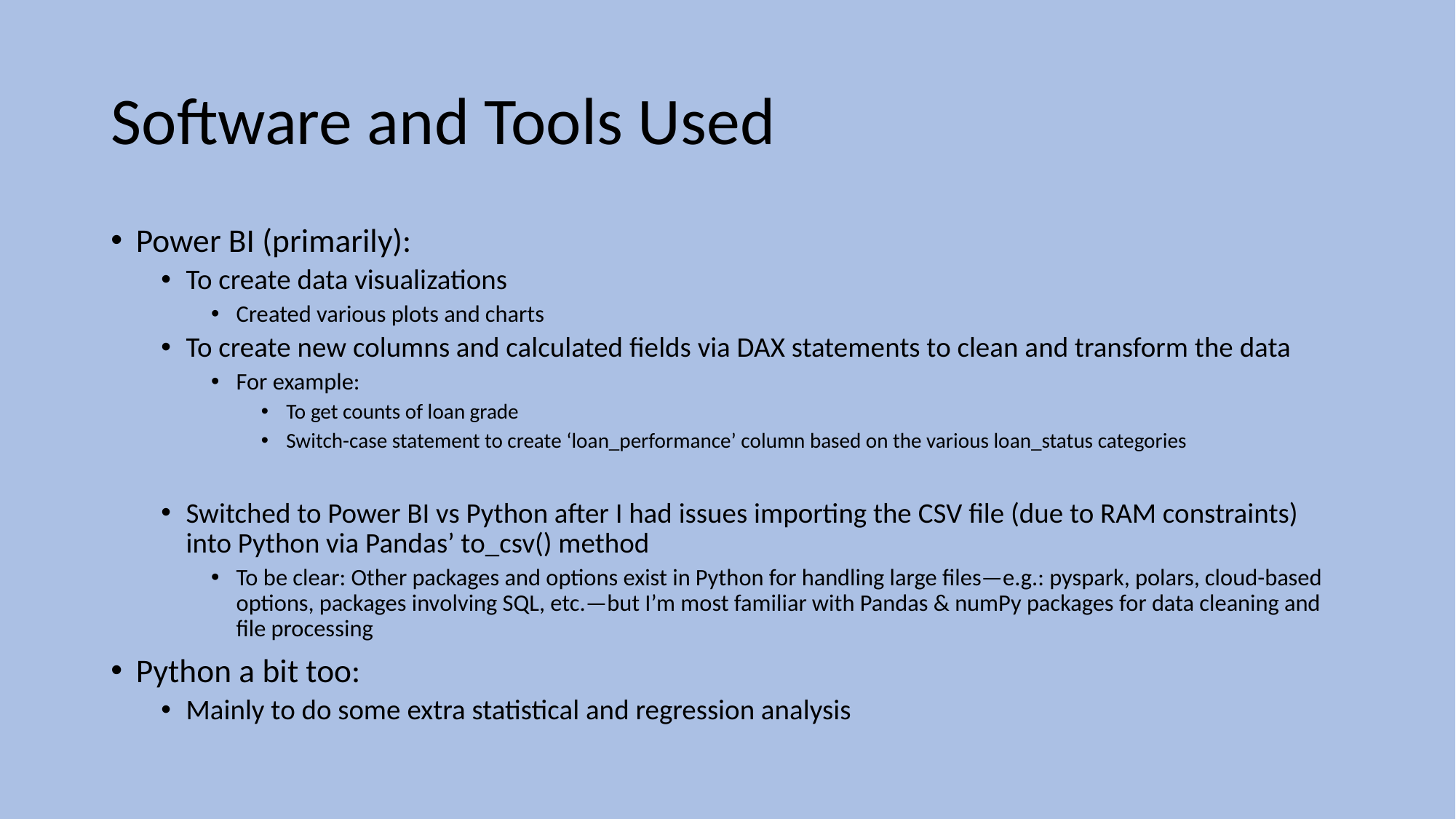

# Software and Tools Used
Power BI (primarily):
To create data visualizations
Created various plots and charts
To create new columns and calculated fields via DAX statements to clean and transform the data
For example:
To get counts of loan grade
Switch-case statement to create ‘loan_performance’ column based on the various loan_status categories

Switched to Power BI vs Python after I had issues importing the CSV file (due to RAM constraints) into Python via Pandas’ to_csv() method
To be clear: Other packages and options exist in Python for handling large files—e.g.: pyspark, polars, cloud-based options, packages involving SQL, etc.—but I’m most familiar with Pandas & numPy packages for data cleaning and file processing
Python a bit too:
Mainly to do some extra statistical and regression analysis